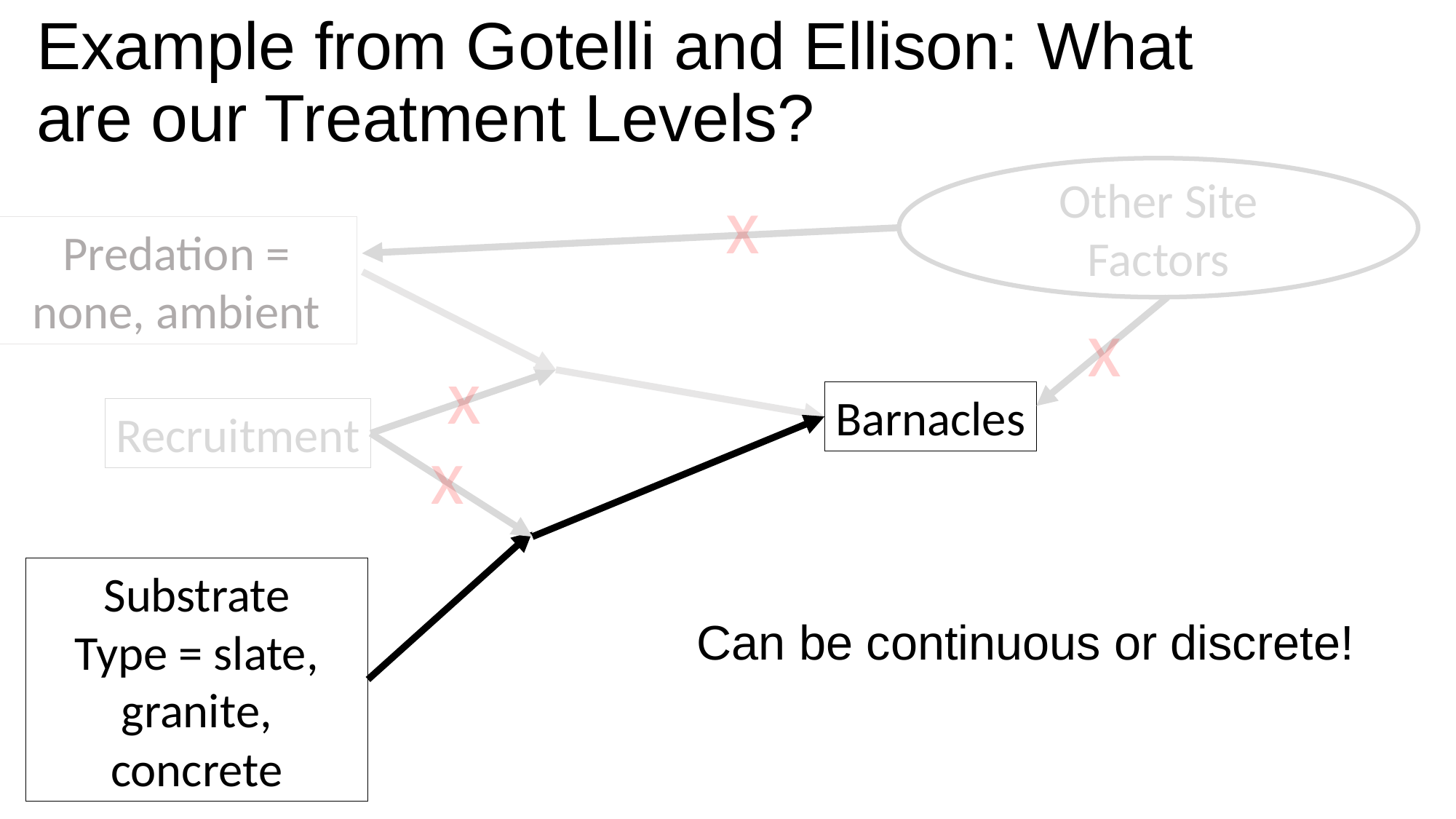

# Example from Gotelli and Ellison: What are our Treatment Levels?
Other Site Factors
x
Predation = none, ambient
x
x
Barnacles
Recruitment
x
Substrate
Type = slate, granite, concrete
Can be continuous or discrete!